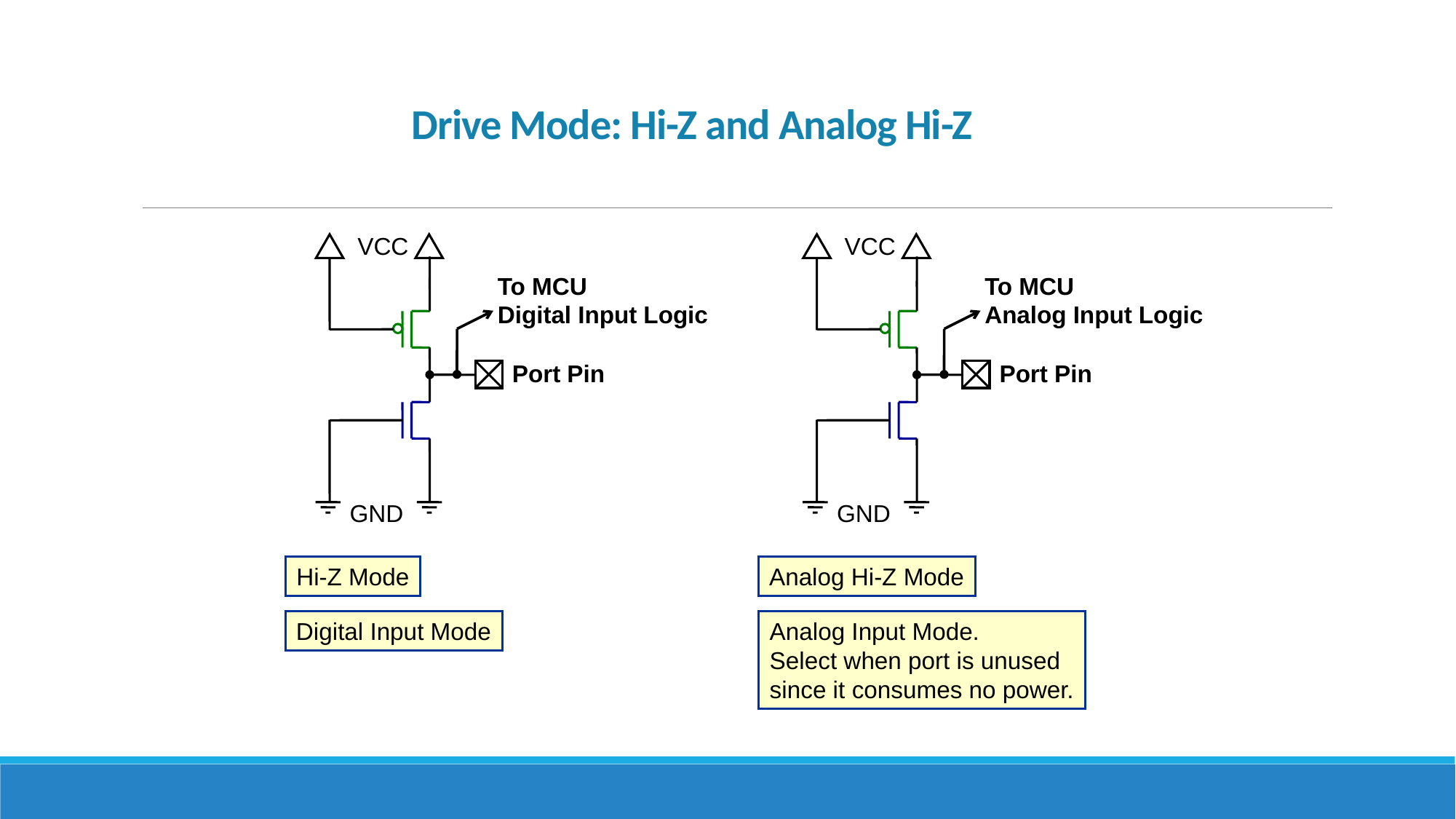

# Drive Mode: Hi-Z and Analog Hi-Z
VCC

To MCU
Digital Input Logic

Port Pin

GND

VCC

To MCU
Analog Input Logic

Port Pin

GND

Hi-Z Mode
Analog Hi-Z Mode
Digital Input Mode
Analog Input Mode.
Select when port is unused
since it consumes no power.